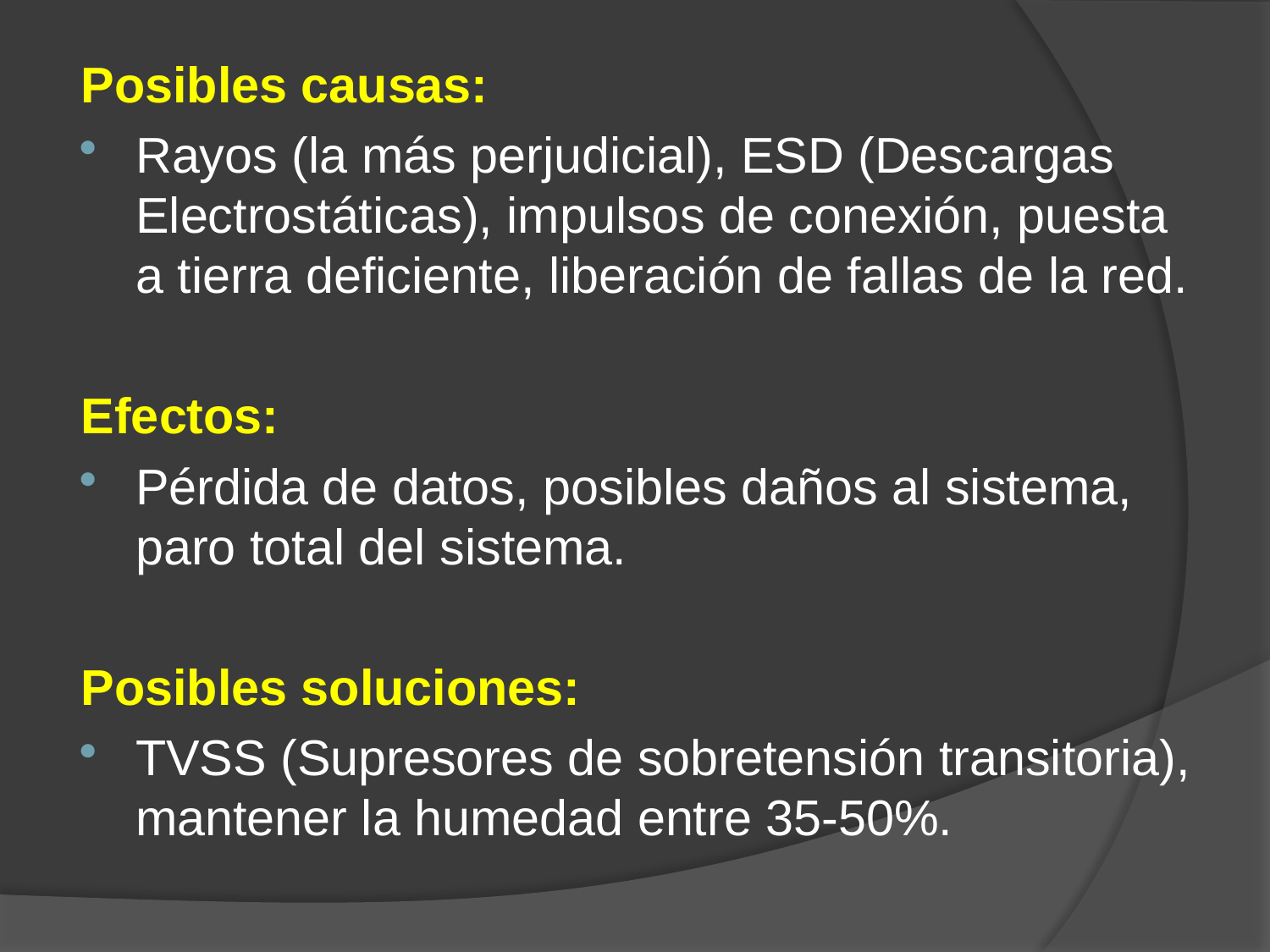

Posibles causas:
Rayos (la más perjudicial), ESD (Descargas Electrostáticas), impulsos de conexión, puesta a tierra deficiente, liberación de fallas de la red.

Efectos:
Pérdida de datos, posibles daños al sistema, paro total del sistema.

Posibles soluciones:
TVSS (Supresores de sobretensión transitoria), mantener la humedad entre 35-50%.